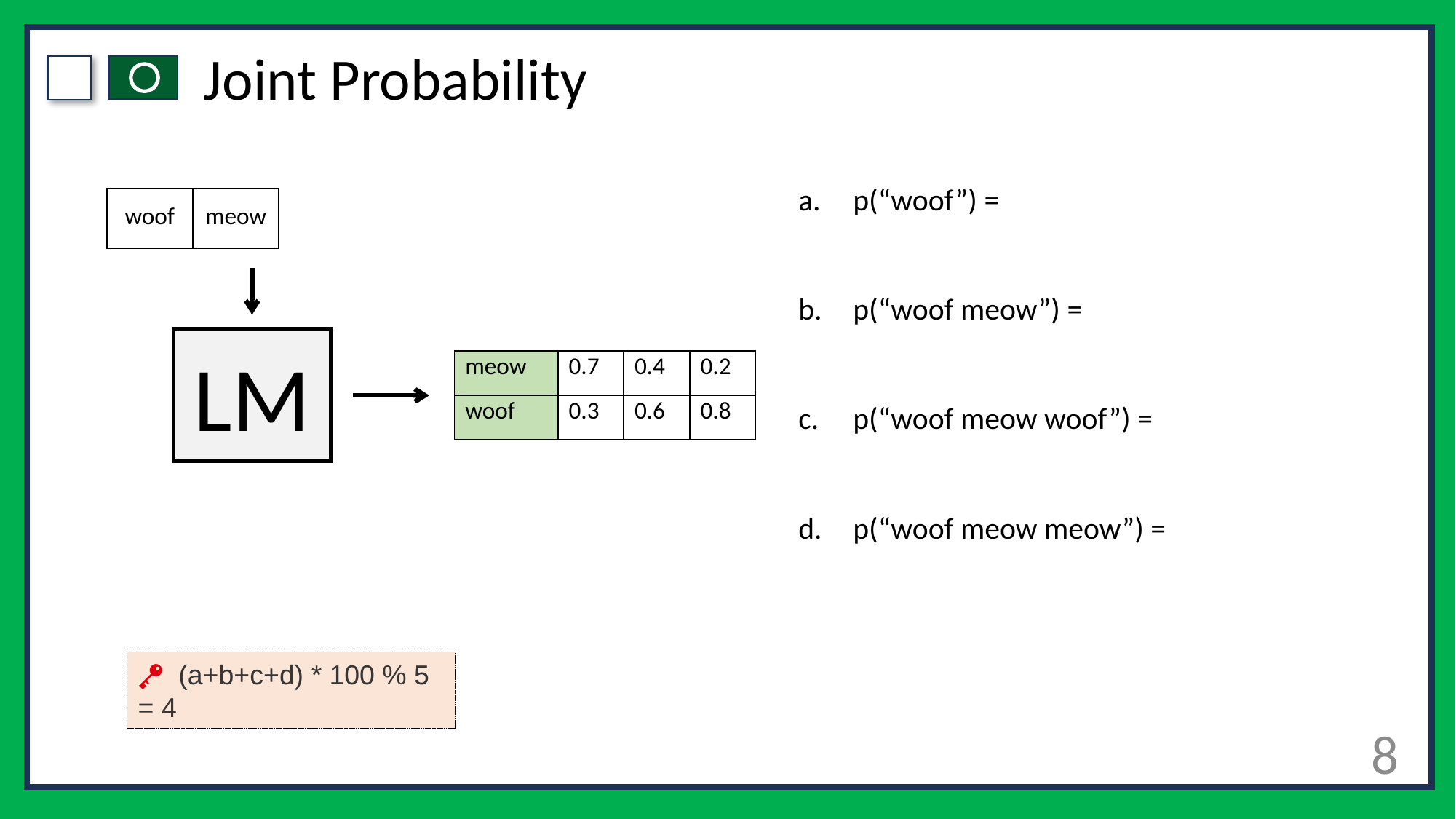

# Joint Probability
p(“woof”) =
p(“woof meow”) =
p(“woof meow woof”) =
p(“woof meow meow”) =
| woof | meow |
| --- | --- |
LM
| meow | 0.7 | 0.4 | 0.2 |
| --- | --- | --- | --- |
| woof | 0.3 | 0.6 | 0.8 |
🔑  (a+b+c+d) * 100 % 5 = 4
8